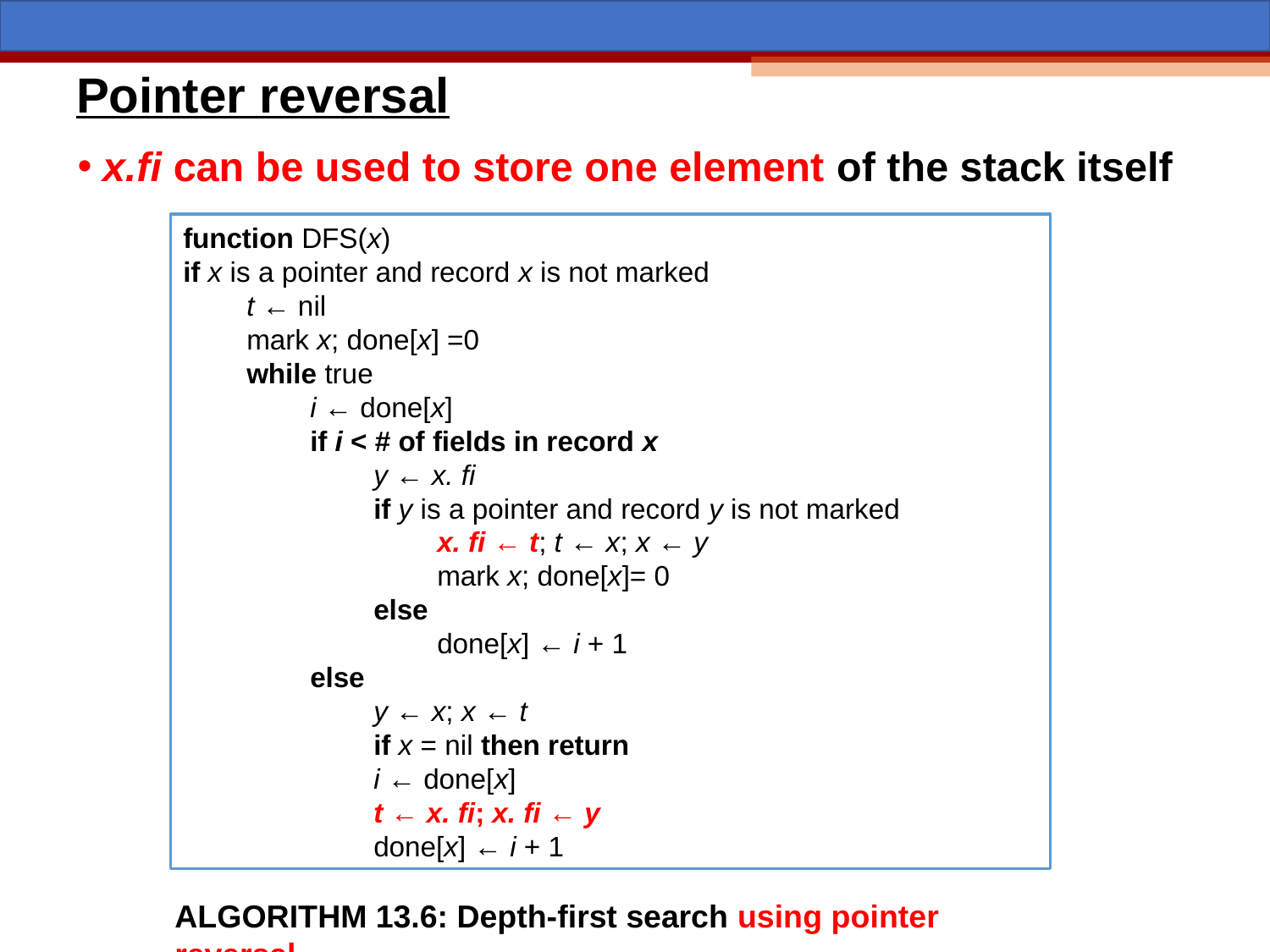

# Pointer reversal
x.fi can be used to store one element of the stack itself
function DFS(x)
if x is a pointer and record x is not marked
t ← nil
mark x; done[x] =0
while true
i ← done[x]
if i < # of fields in record x
y ← x. fi
if y is a pointer and record y is not marked
x. fi ← t; t ← x; x ← y
mark x; done[x]= 0
else
done[x] ← i + 1
else
y ← x; x ← t
if x = nil then return
i ← done[x]
t ← x. fi; x. fi ← y
done[x] ← i + 1
ALGORITHM 13.6: Depth-first search using pointer reversal